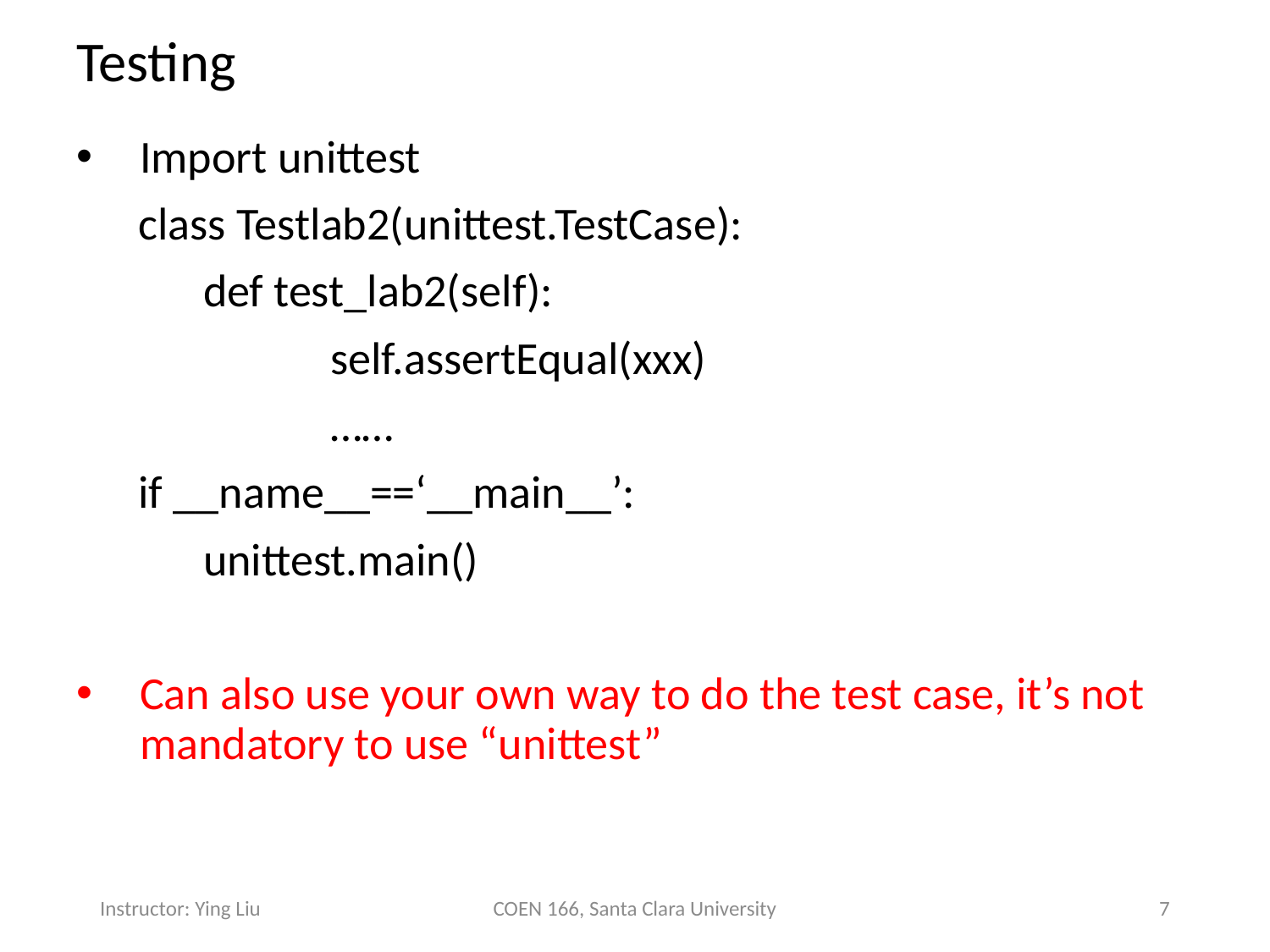

# Testing
Import unittest
      class Testlab2(unittest.TestCase):
	def test_lab2(self):
		self.assertEqual(xxx)
		……
      if __name__==‘__main__’:
	unittest.main()

Can also use your own way to do the test case, it’s not mandatory to use “unittest”

Instructor: Ying Liu
COEN 166, Santa Clara University
7